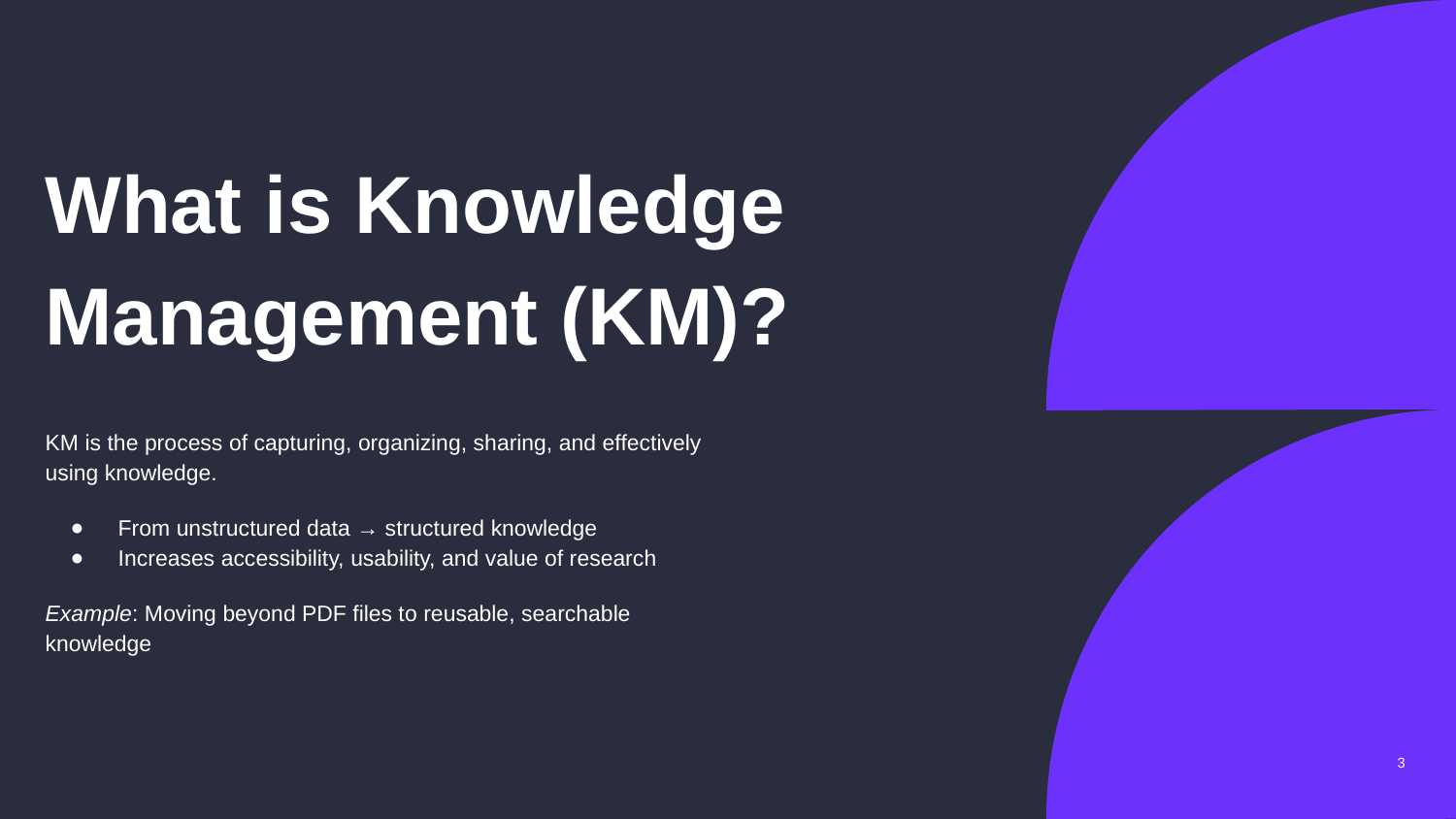

# What is Knowledge Management (KM)?
KM is the process of capturing, organizing, sharing, and effectively using knowledge.
From unstructured data → structured knowledge
Increases accessibility, usability, and value of research
Example: Moving beyond PDF files to reusable, searchable knowledge